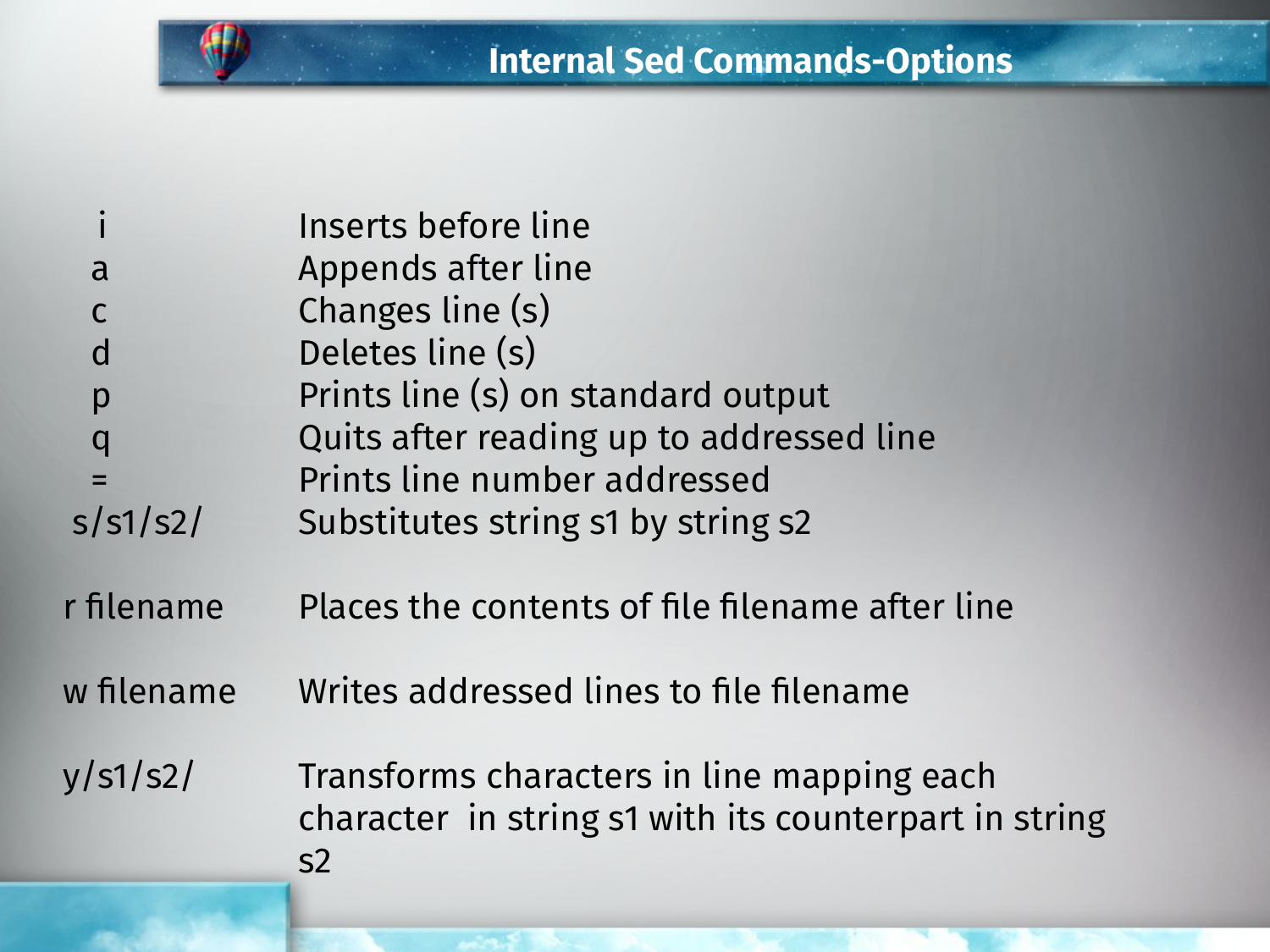

Internal Sed Commands-Options
      i		Inserts before line
     a		Appends after line
     c  		Changes line (s)
     d		Deletes line (s)
     p		Prints line (s) on standard output
     q		Quits after reading up to addressed line
     =		Prints line number addressed
   s/s1/s2/ 	Substitutes string s1 by string s2
  r filename	Places the contents of file filename after line
  w filename	Writes addressed lines to file filename
  y/s1/s2/	Transforms characters in line mapping each
		character  in string s1 with its counterpart in string
		s2